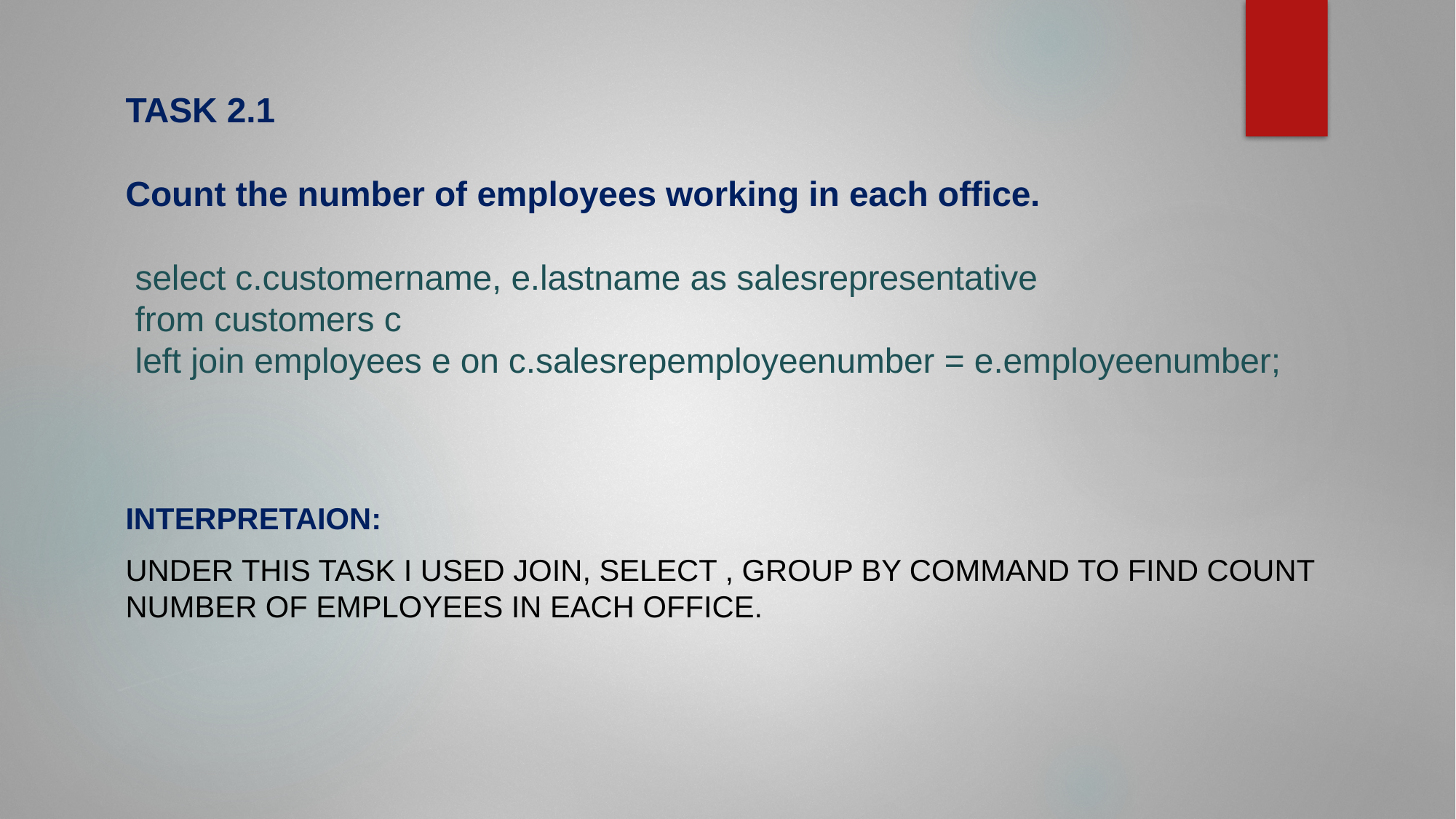

# TASK 2.1 Count the number of employees working in each office. select c.customername, e.lastname as salesrepresentative from customers c left join employees e on c.salesrepemployeenumber = e.employeenumber;
INTERPRETAION:
Under this task I used join, select , group by command to find count number of employees in each office.